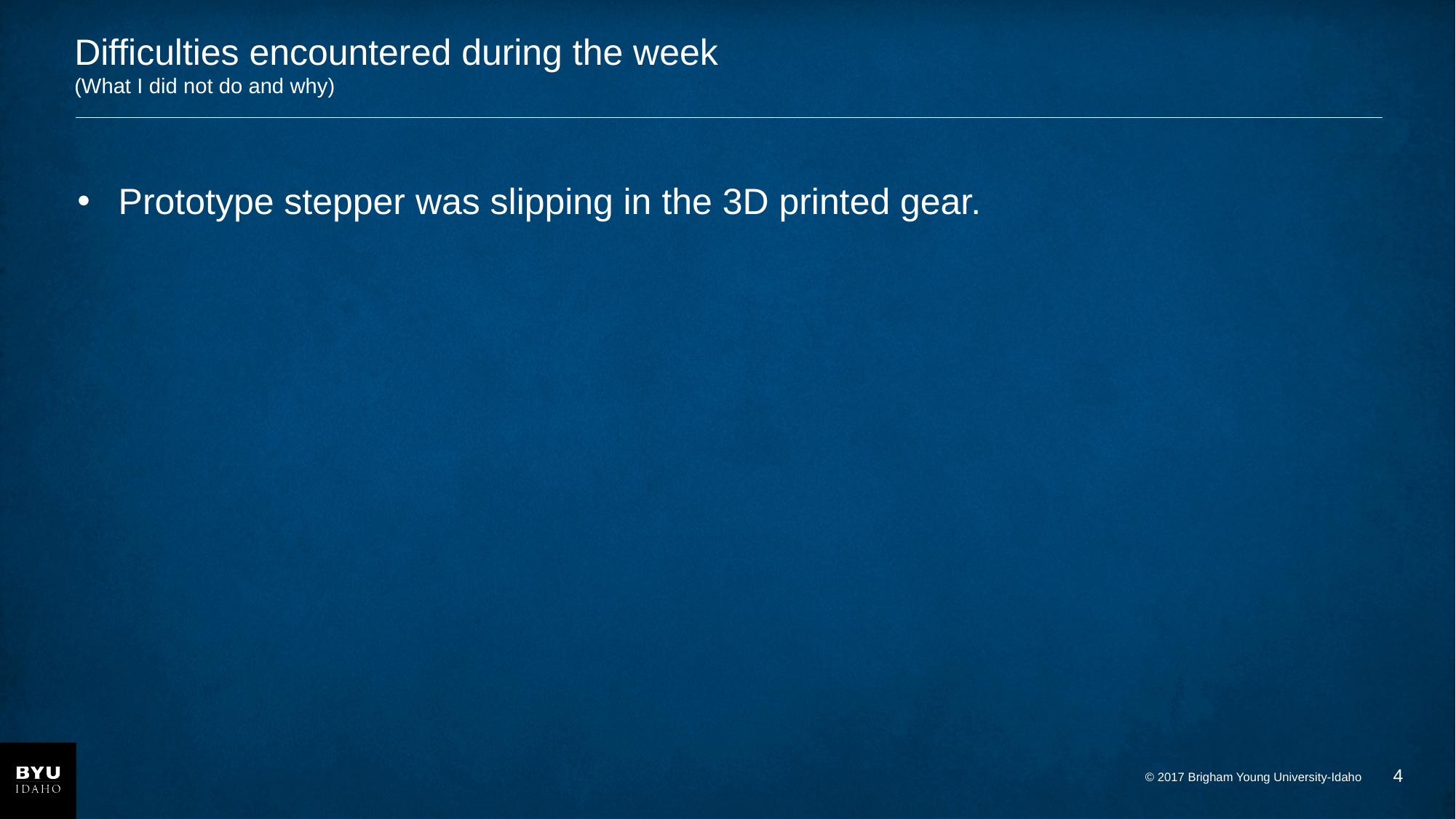

# Difficulties encountered during the week (What I did not do and why)
Prototype stepper was slipping in the 3D printed gear.